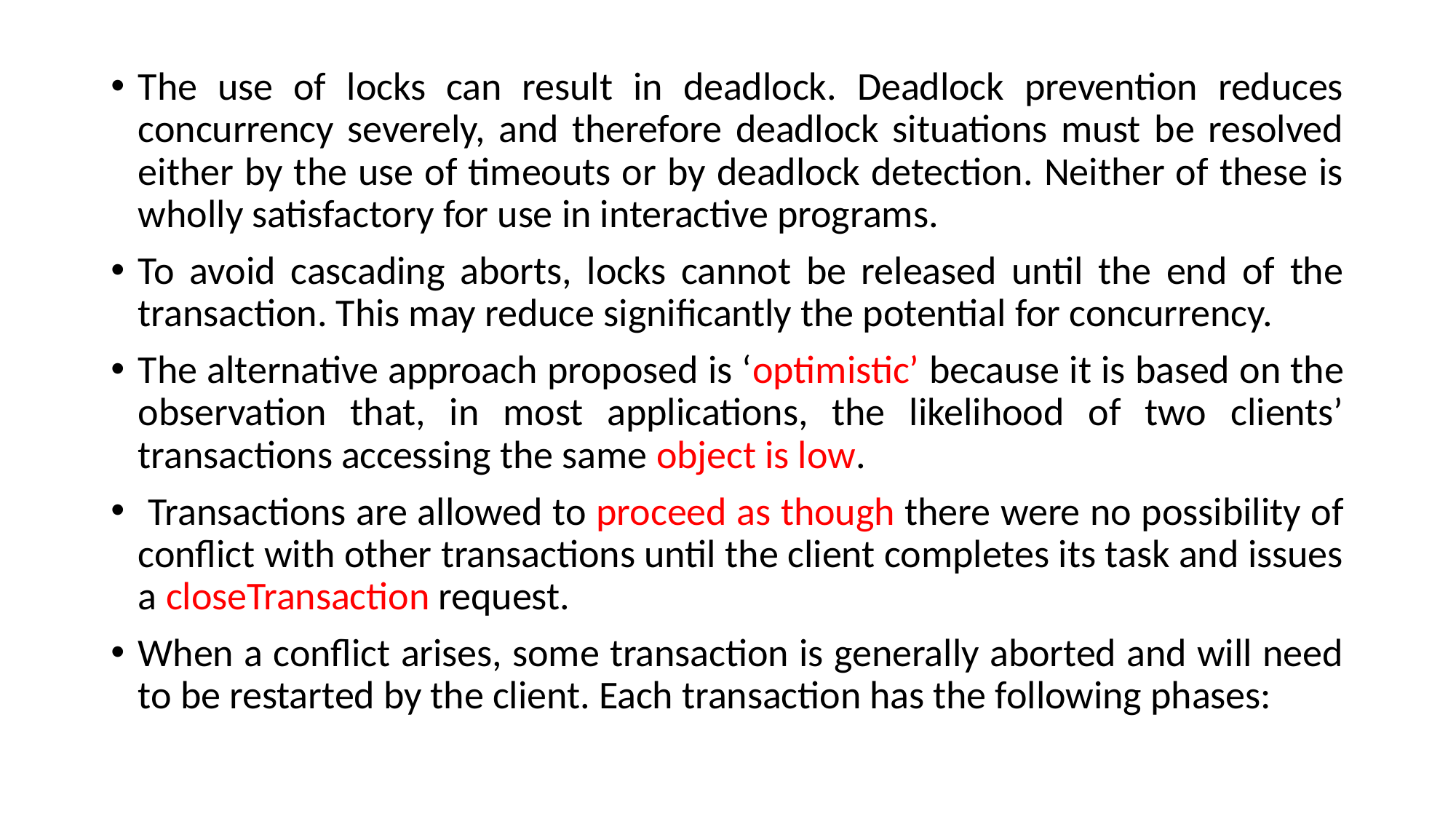

The use of locks can result in deadlock. Deadlock prevention reduces concurrency severely, and therefore deadlock situations must be resolved either by the use of timeouts or by deadlock detection. Neither of these is wholly satisfactory for use in interactive programs.
To avoid cascading aborts, locks cannot be released until the end of the transaction. This may reduce significantly the potential for concurrency.
The alternative approach proposed is ‘optimistic’ because it is based on the observation that, in most applications, the likelihood of two clients’ transactions accessing the same object is low.
 Transactions are allowed to proceed as though there were no possibility of conflict with other transactions until the client completes its task and issues a closeTransaction request.
When a conflict arises, some transaction is generally aborted and will need to be restarted by the client. Each transaction has the following phases: